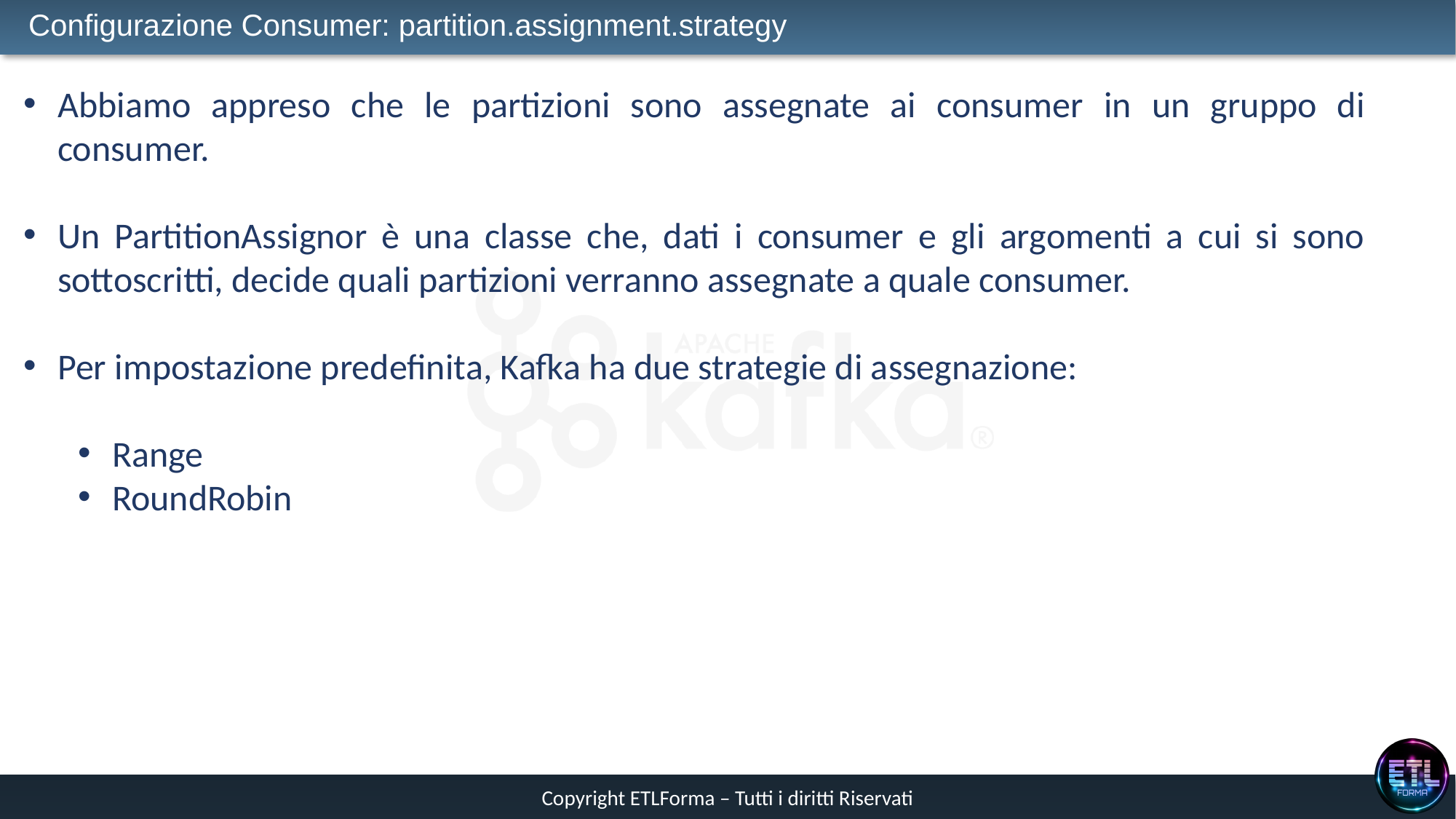

# Configurazione Consumer: partition.assignment.strategy
Abbiamo appreso che le partizioni sono assegnate ai consumer in un gruppo di consumer.

Un PartitionAssignor è una classe che, dati i consumer e gli argomenti a cui si sono sottoscritti, decide quali partizioni verranno assegnate a quale consumer.

Per impostazione predefinita, Kafka ha due strategie di assegnazione:

Range
RoundRobin